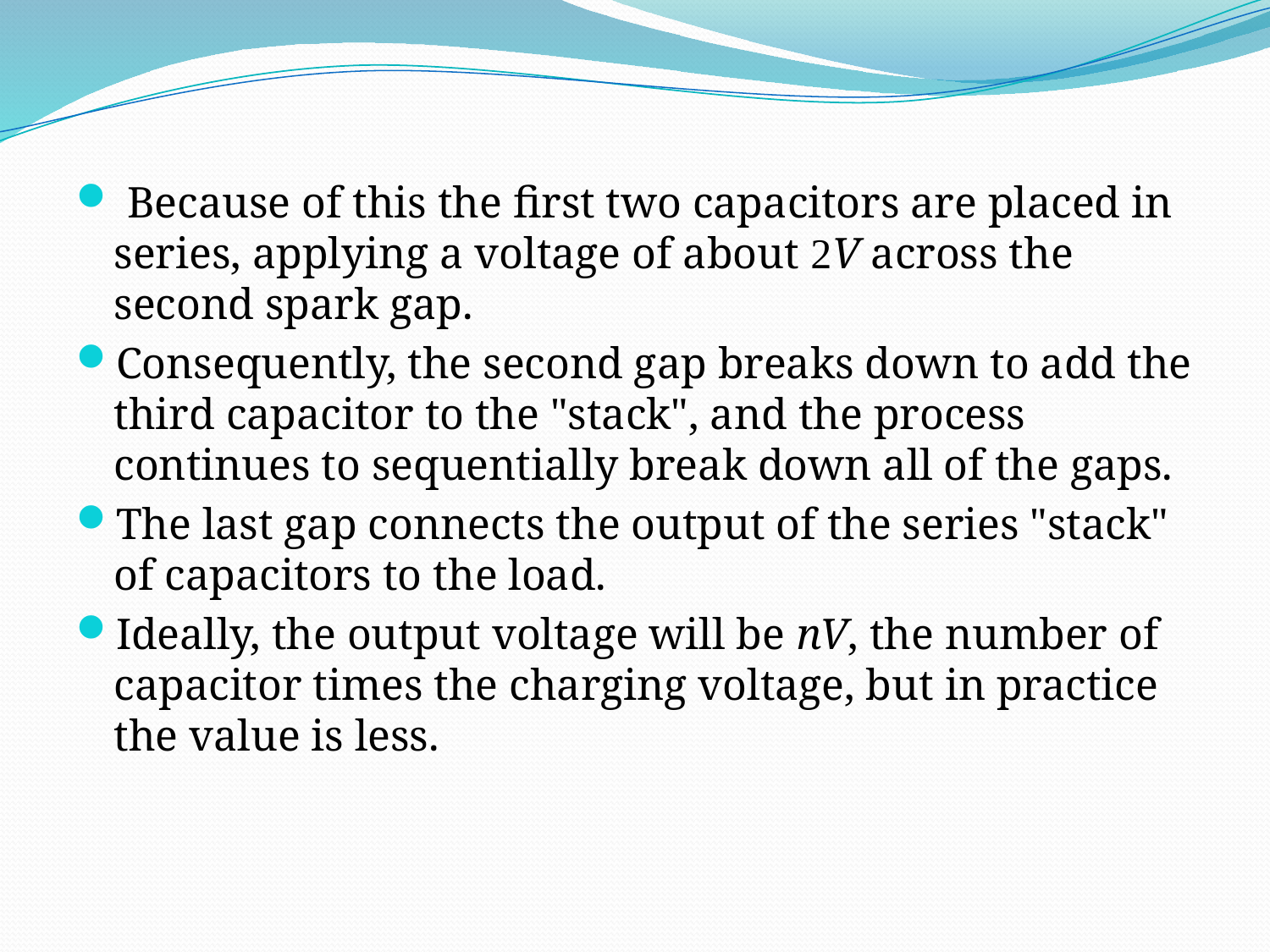

Because of this the first two capacitors are placed in series, applying a voltage of about 2V across the second spark gap.
Consequently, the second gap breaks down to add the third capacitor to the "stack", and the process continues to sequentially break down all of the gaps.
The last gap connects the output of the series "stack" of capacitors to the load.
Ideally, the output voltage will be nV, the number of capacitor times the charging voltage, but in practice the value is less.